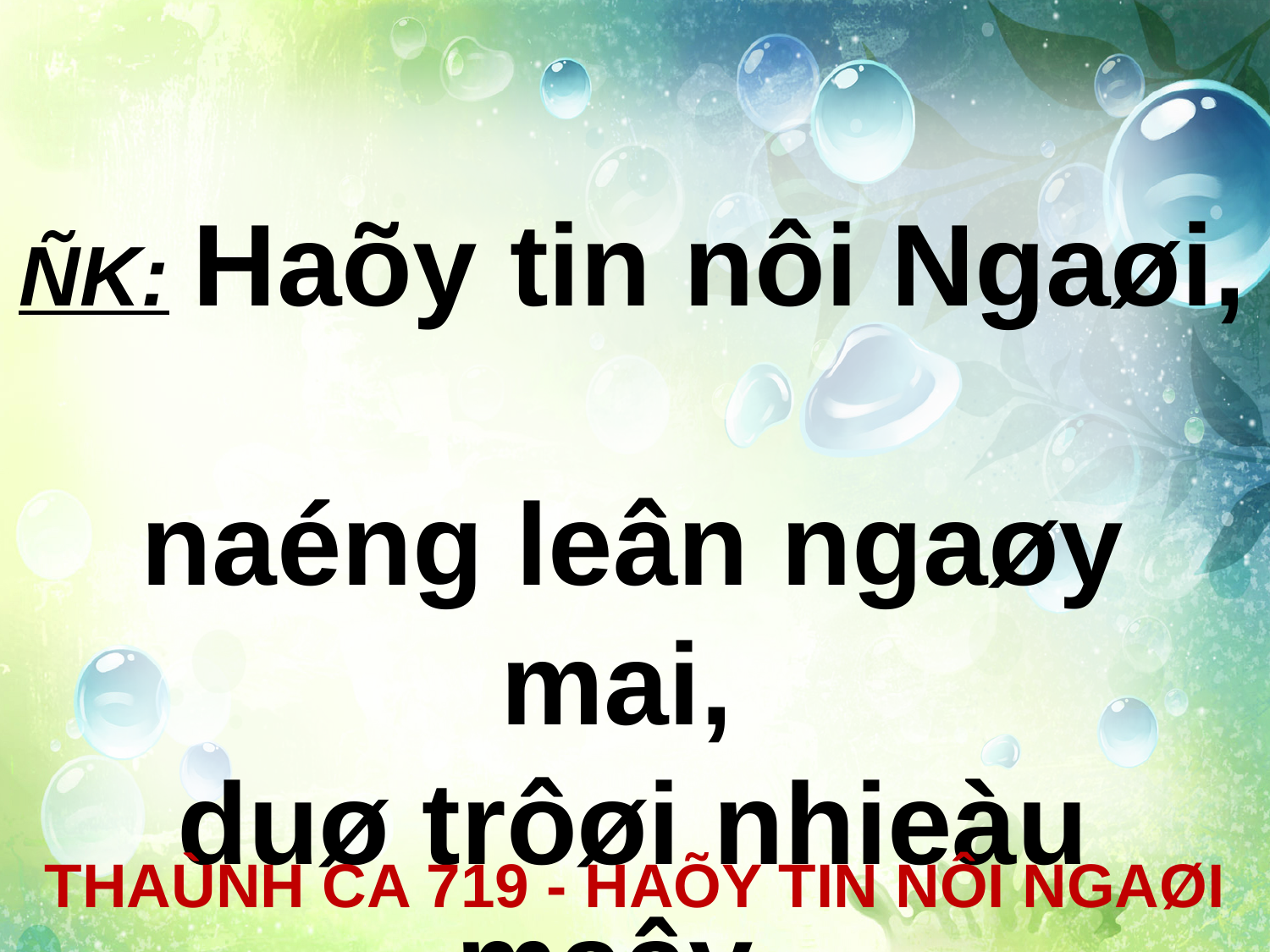

ÑK: Haõy tin nôi Ngaøi,
naéng leân ngaøy mai,
duø trôøi nhieàu maây,
möa khoâng rôi maõi.
THAÙNH CA 719 - HAÕY TIN NÔI NGAØI